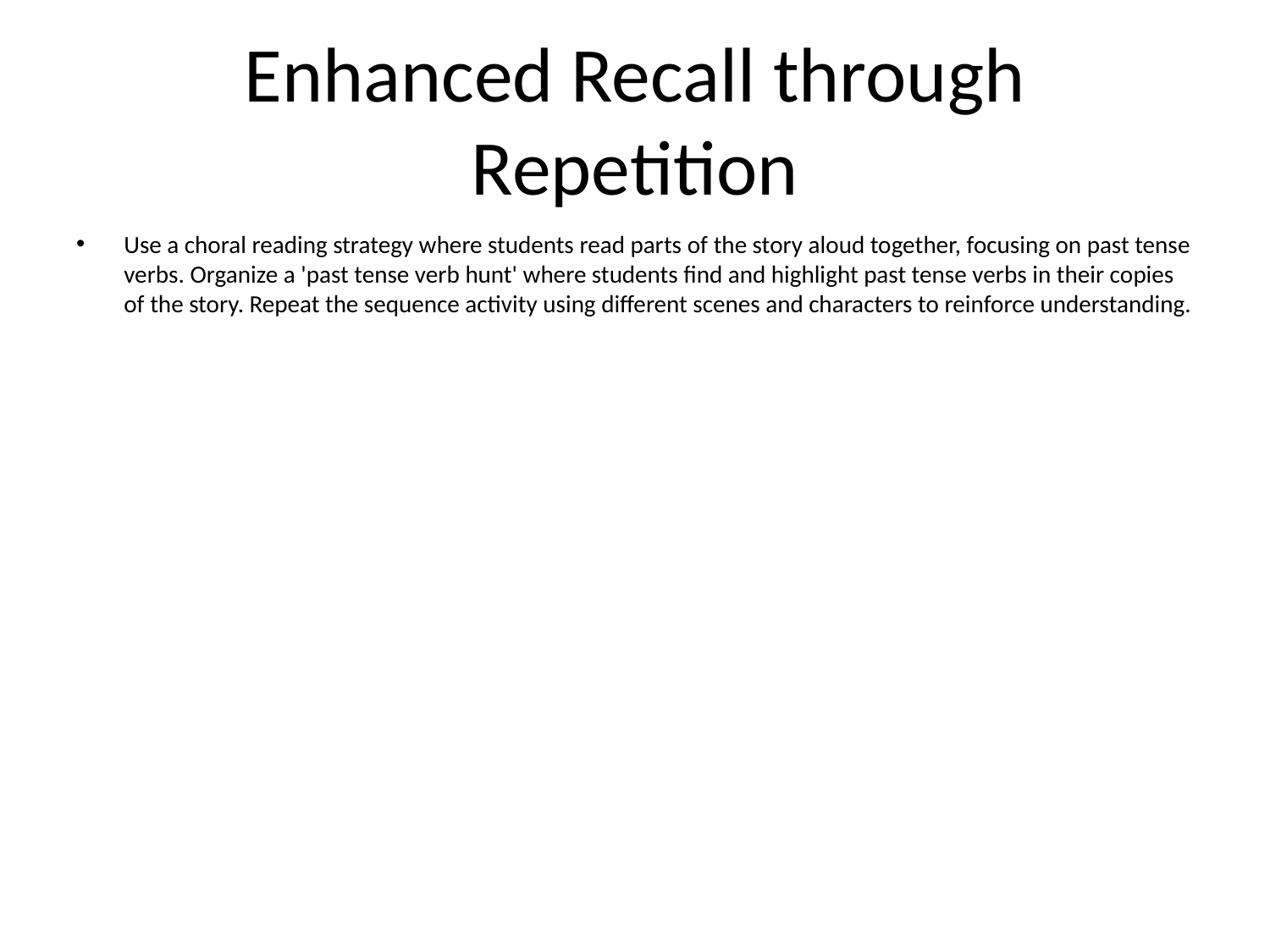

# Enhanced Recall through Repetition
Use a choral reading strategy where students read parts of the story aloud together, focusing on past tense verbs. Organize a 'past tense verb hunt' where students find and highlight past tense verbs in their copies of the story. Repeat the sequence activity using different scenes and characters to reinforce understanding.